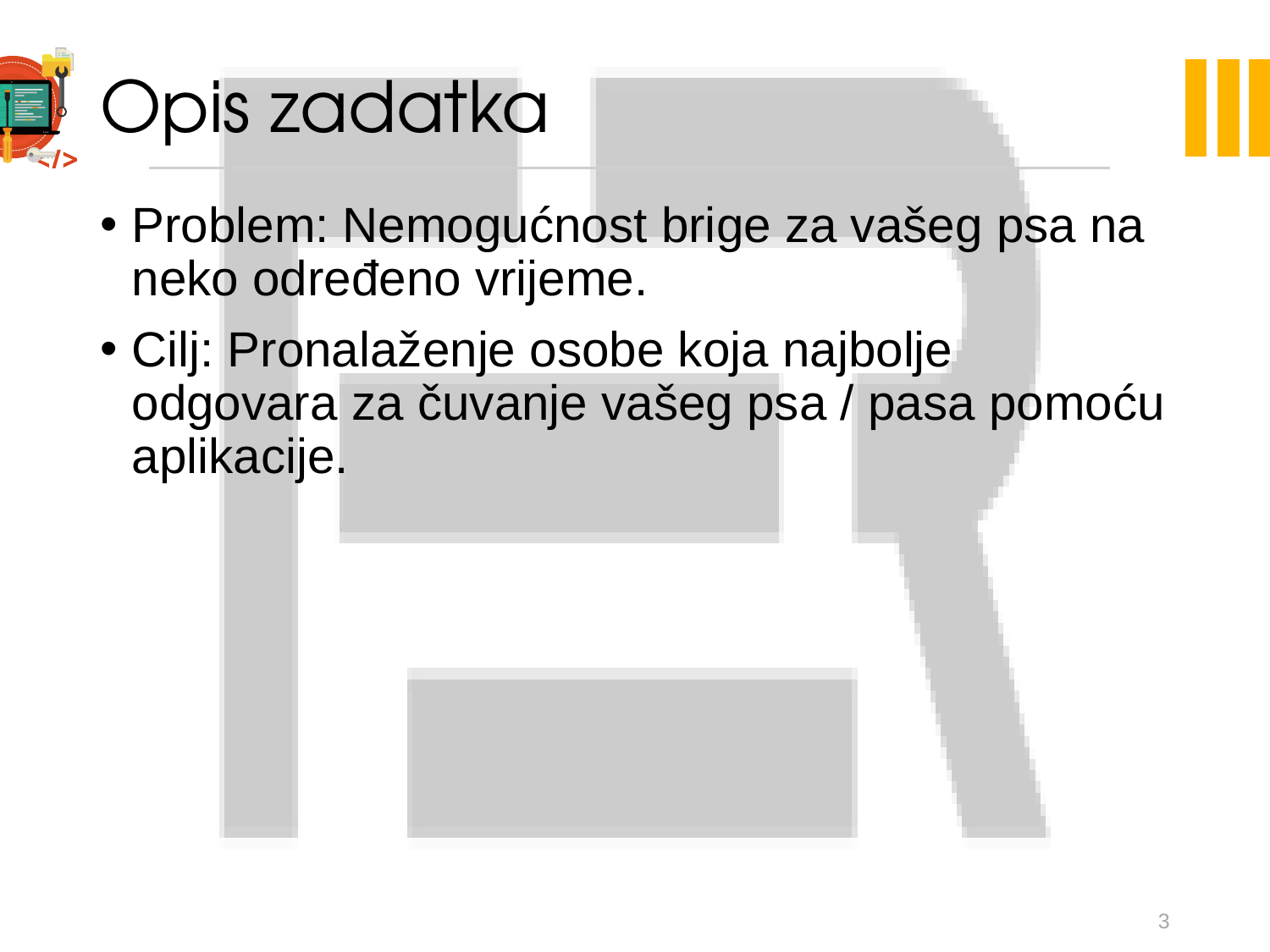

# Opis zadatka
Problem: Nemogućnost brige za vašeg psa na neko određeno vrijeme.
Cilj: Pronalaženje osobe koja najbolje odgovara za čuvanje vašeg psa / pasa pomoću aplikacije.
3